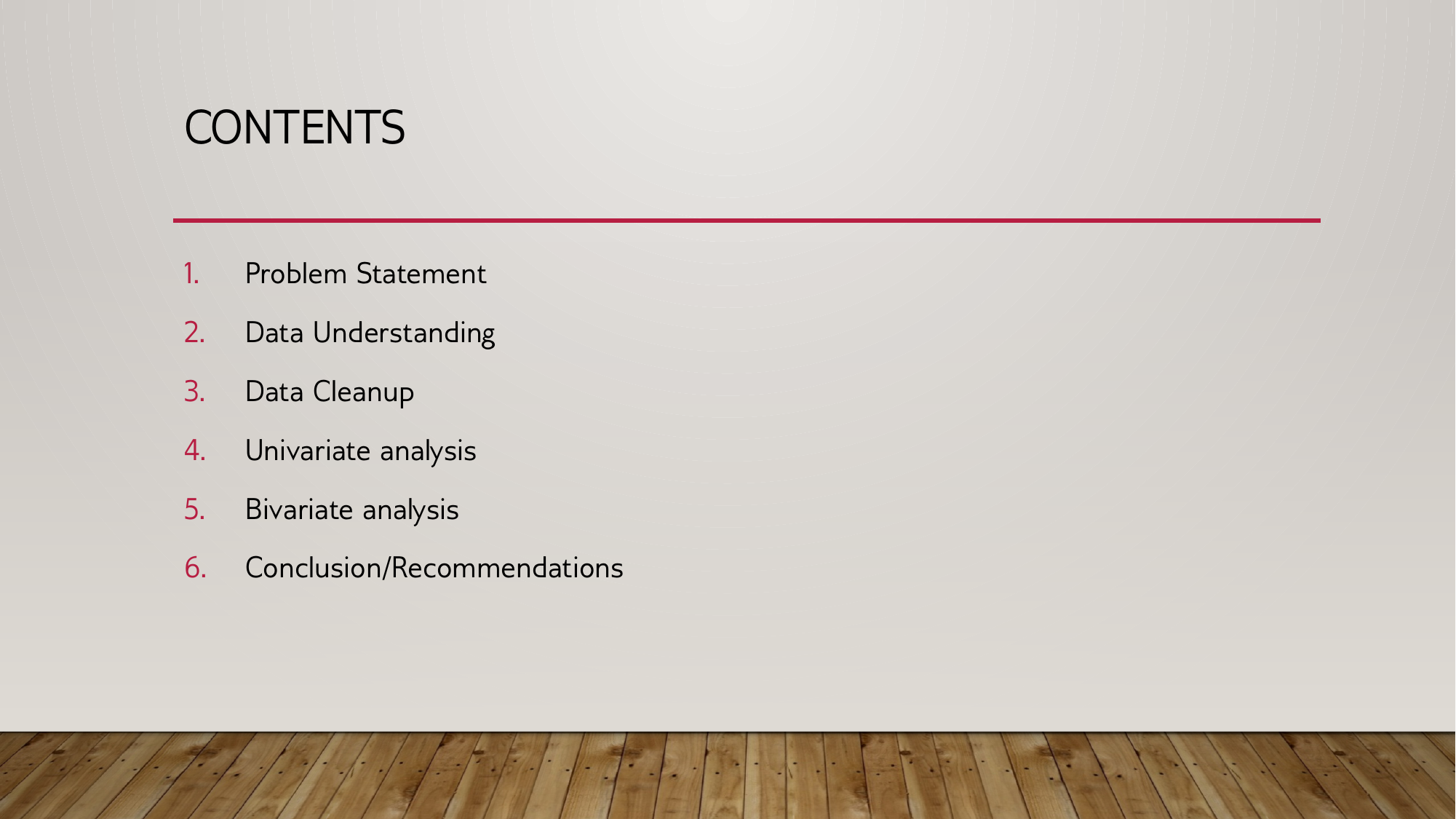

# Contents
Problem Statement
Data Understanding
Data Cleanup
Univariate analysis
Bivariate analysis
Conclusion/Recommendations